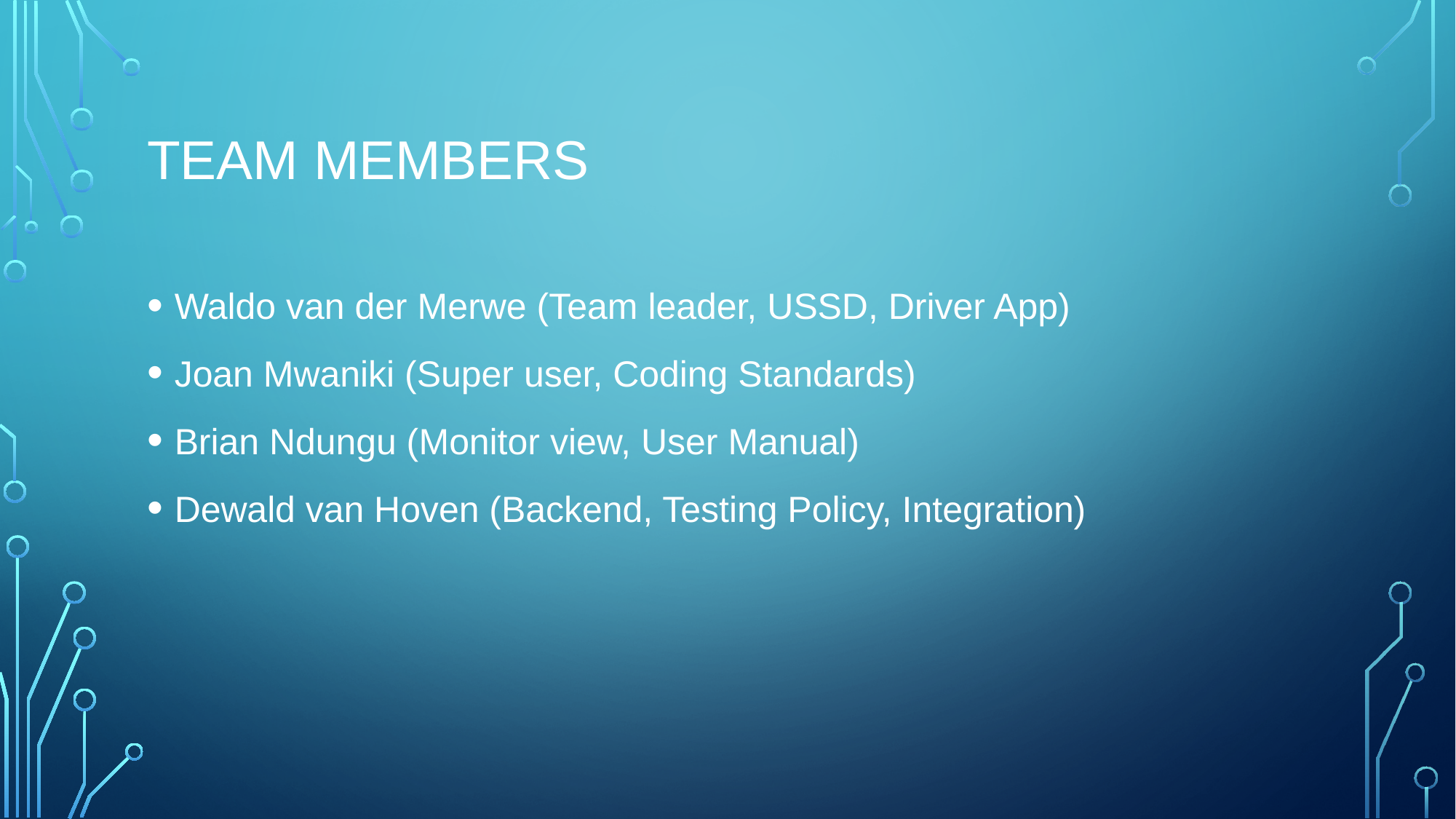

# Team members
Waldo van der Merwe (Team leader, USSD, Driver App)
Joan Mwaniki (Super user, Coding Standards)
Brian Ndungu (Monitor view, User Manual)
Dewald van Hoven (Backend, Testing Policy, Integration)